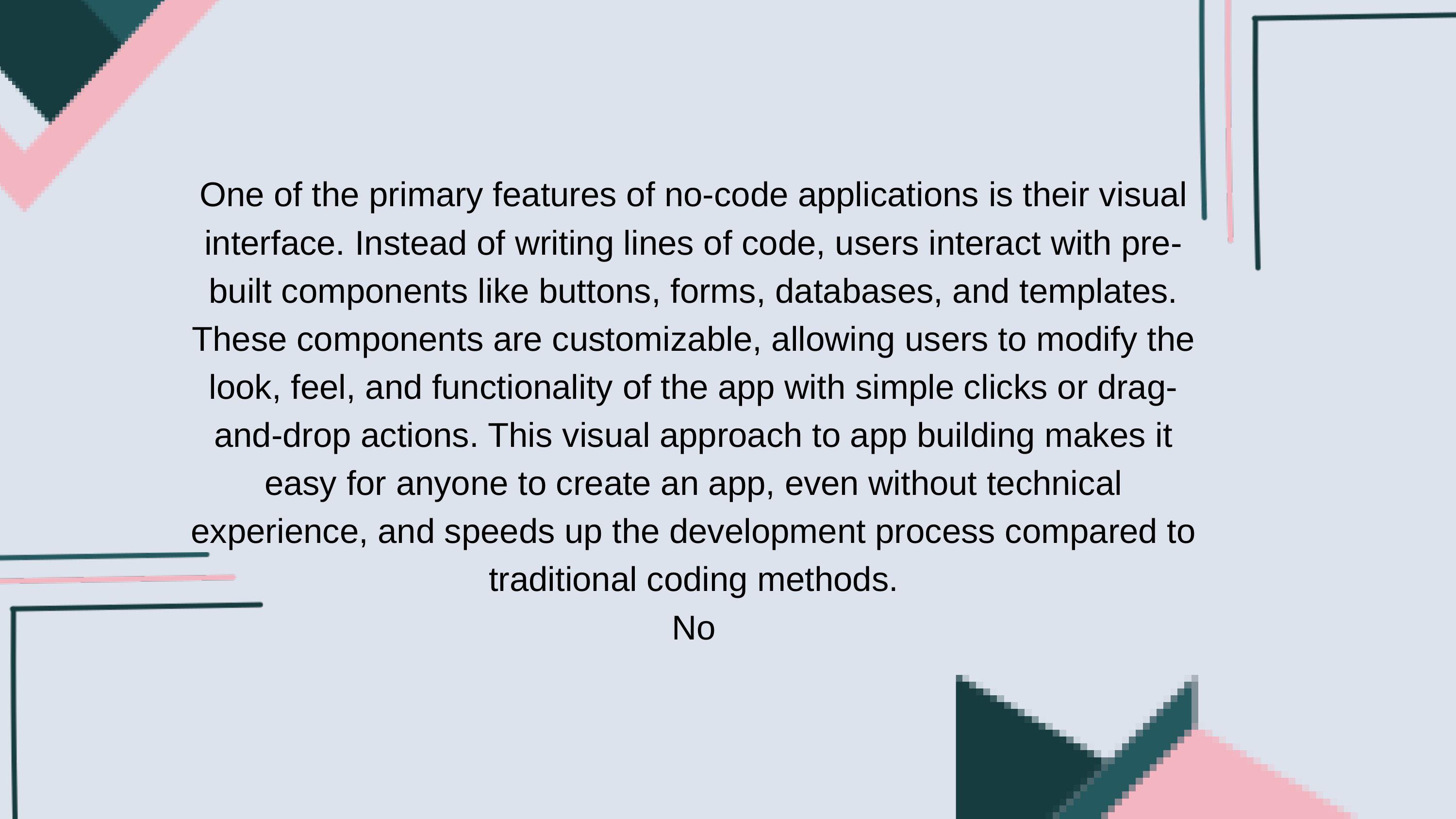

One of the primary features of no-code applications is their visual interface. Instead of writing lines of code, users interact with pre-built components like buttons, forms, databases, and templates. These components are customizable, allowing users to modify the look, feel, and functionality of the app with simple clicks or drag-and-drop actions. This visual approach to app building makes it easy for anyone to create an app, even without technical experience, and speeds up the development process compared to traditional coding methods.
No